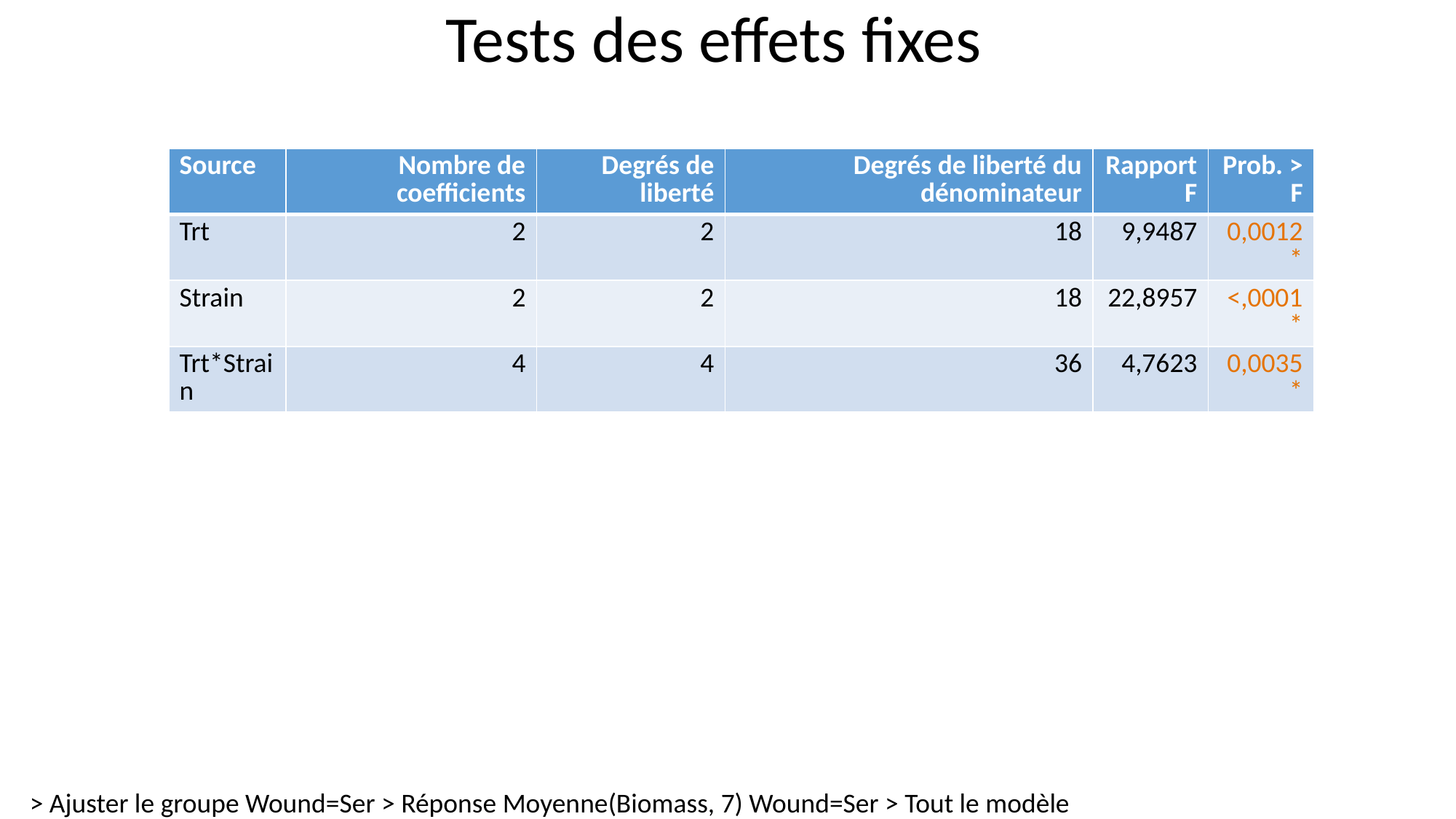

# Tests des effets fixes
| Source | Nombre de coefficients | Degrés de liberté | Degrés de liberté du dénominateur | Rapport F | Prob. > F |
| --- | --- | --- | --- | --- | --- |
| Trt | 2 | 2 | 18 | 9,9487 | 0,0012\* |
| Strain | 2 | 2 | 18 | 22,8957 | <,0001\* |
| Trt\*Strain | 4 | 4 | 36 | 4,7623 | 0,0035\* |
> Ajuster le groupe Wound=Ser > Réponse Moyenne(Biomass, 7) Wound=Ser > Tout le modèle